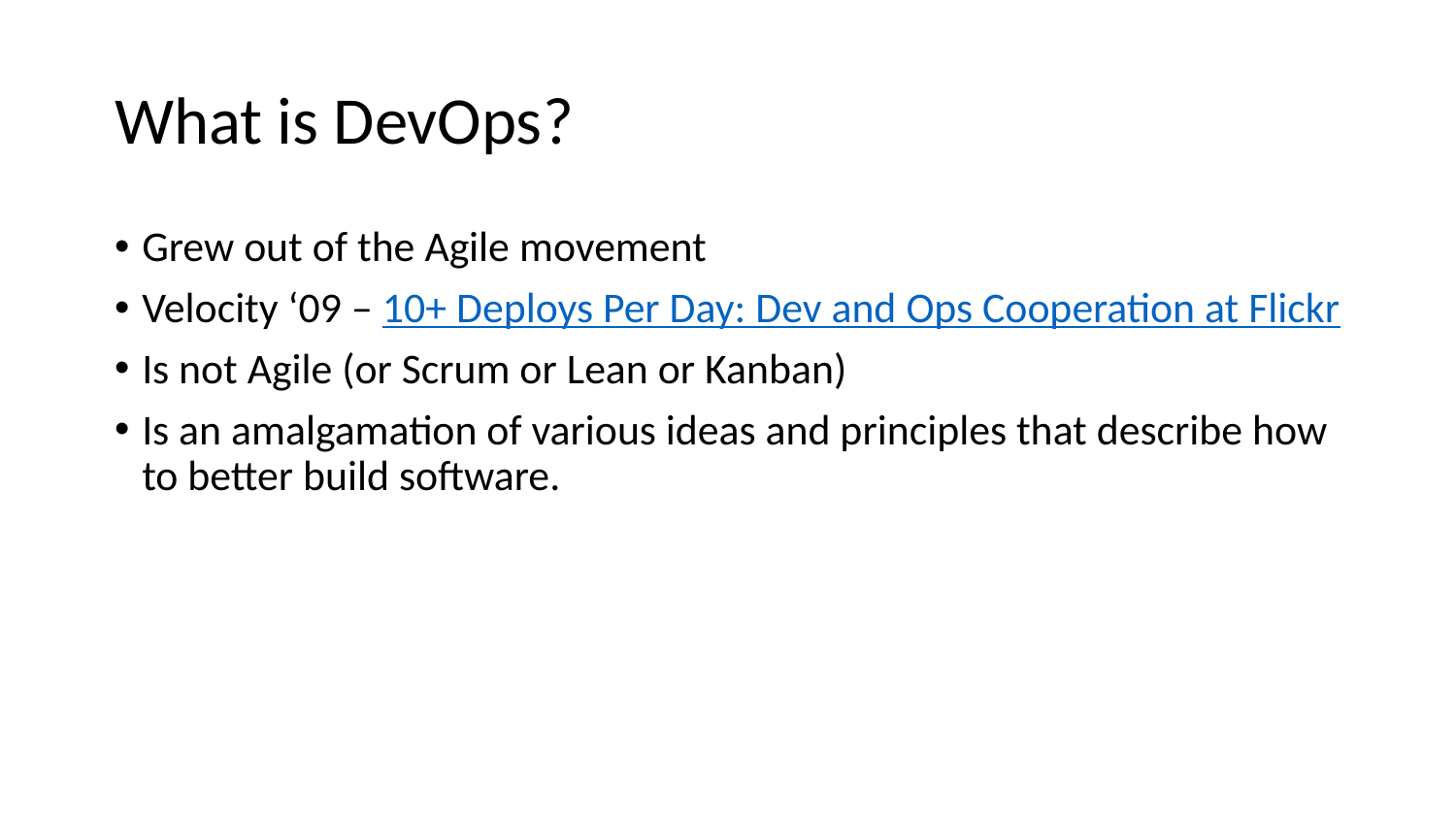

# What is DevOps?
Grew out of the Agile movement
Velocity ‘09 – 10+ Deploys Per Day: Dev and Ops Cooperation at Flickr
Is not Agile (or Scrum or Lean or Kanban)
Is an amalgamation of various ideas and principles that describe how to better build software.